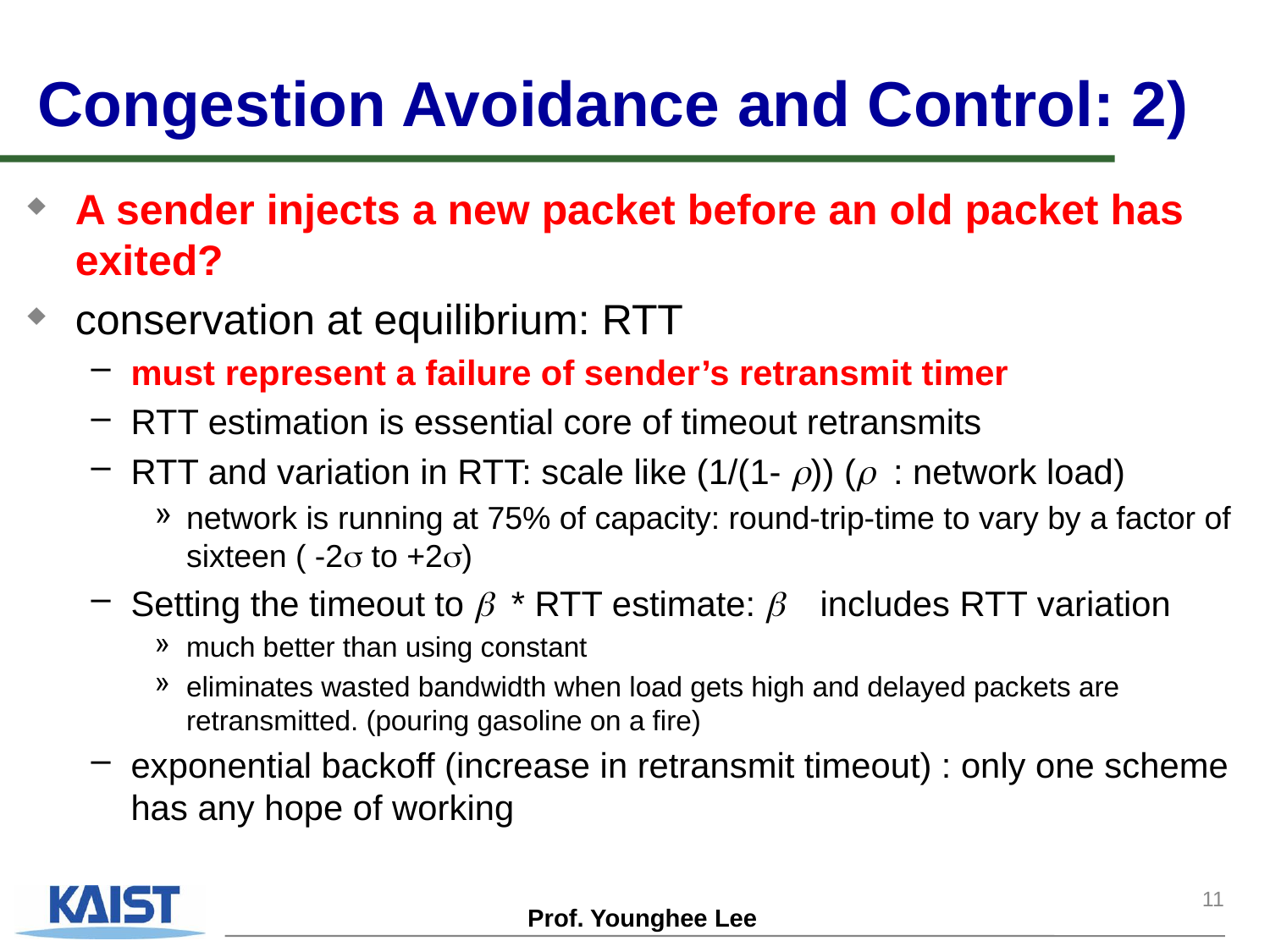

# Congestion Avoidance and Control: 2)
A sender injects a new packet before an old packet has exited?
conservation at equilibrium: RTT
must represent a failure of sender’s retransmit timer
RTT estimation is essential core of timeout retransmits
RTT and variation in RTT: scale like (1/(1- ρ)) (ρ : network load)
network is running at 75% of capacity: round-trip-time to vary by a factor of sixteen ( -2σ to +2σ)
Setting the timeout to β * RTT estimate: β  includes RTT variation
much better than using constant
eliminates wasted bandwidth when load gets high and delayed packets are retransmitted. (pouring gasoline on a fire)
exponential backoff (increase in retransmit timeout) : only one scheme has any hope of working
11